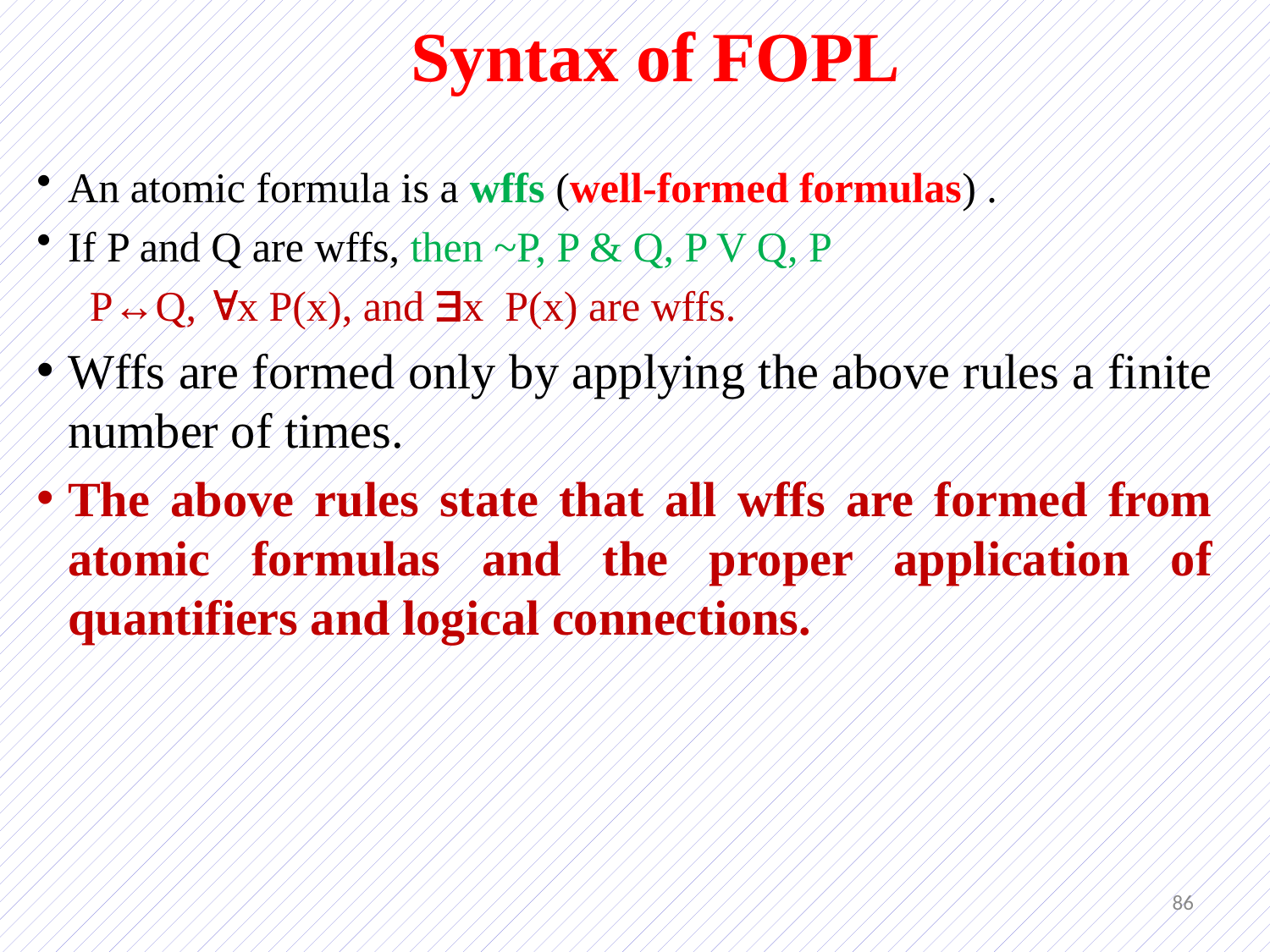

# Syntax of FOPL
An atomic formula is a wffs (well-formed formulas) .
If P and Q are wffs, then ~P, P & Q, P V Q, P
     P↔Q, ∀x P(x), and ∃x  P(x) are wffs.
Wffs are formed only by applying the above rules a finite number of times.
The above rules state that all wffs are formed from atomic formulas and the proper application of quantifiers and logical connections.
86